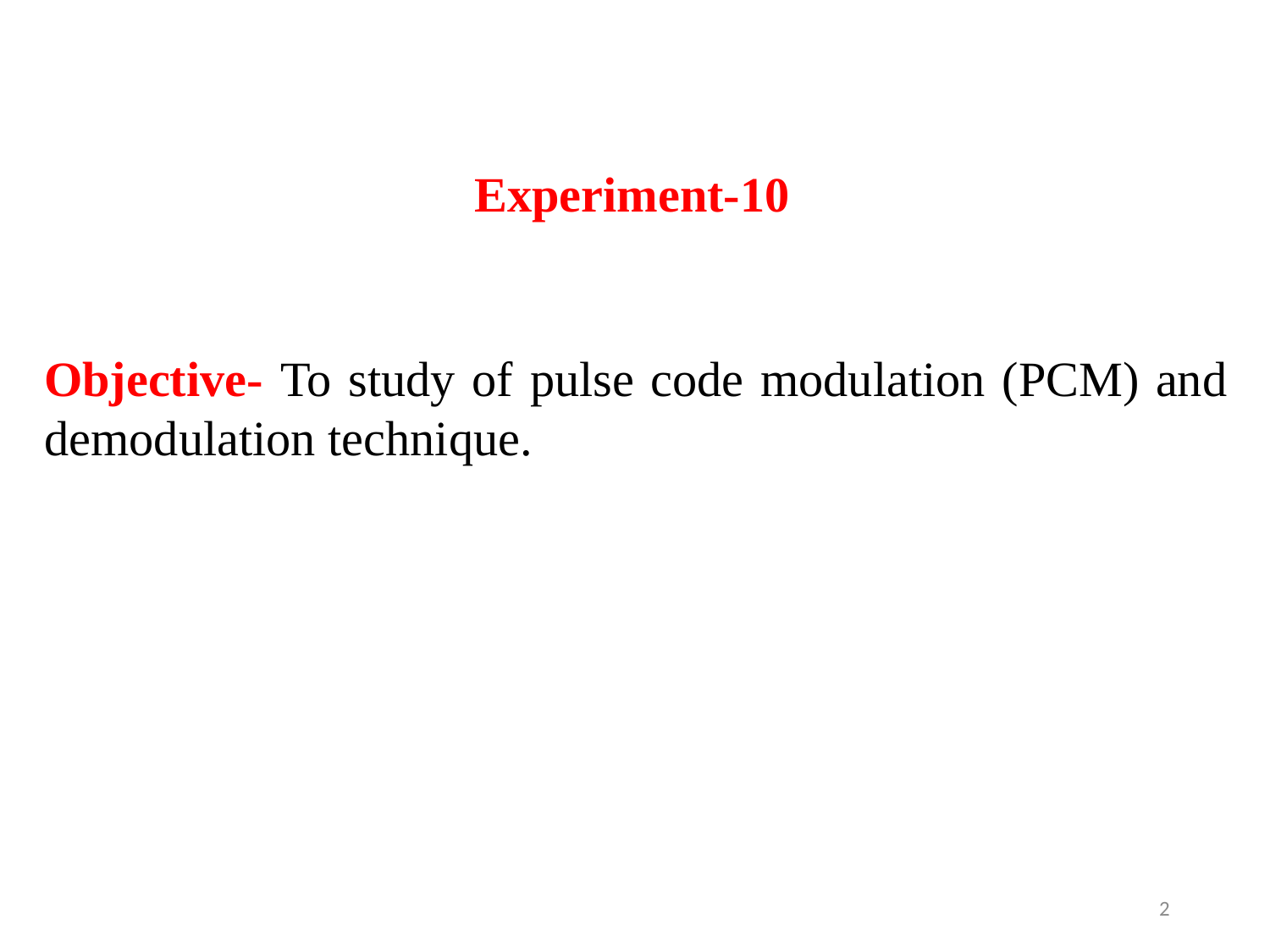

Experiment-10
Objective- To study of pulse code modulation (PCM) and demodulation technique.
2